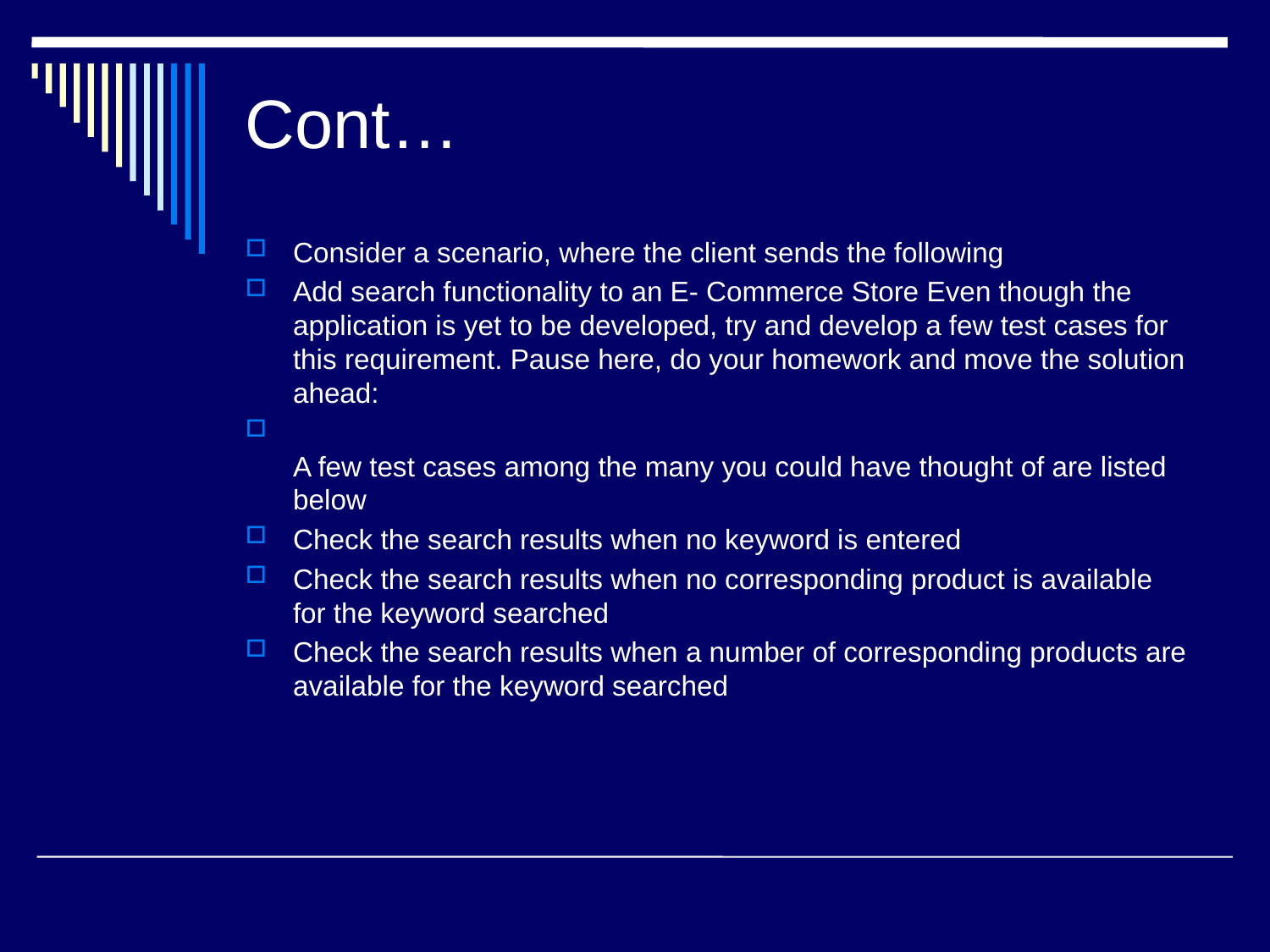

# Cont…
Consider a scenario, where the client sends the following
Add search functionality to an E- Commerce Store Even though the application is yet to be developed, try and develop a few test cases for this requirement. Pause here, do your homework and move the solution ahead:
A few test cases among the many you could have thought of are listed below
Check the search results when no keyword is entered
Check the search results when no corresponding product is available for the keyword searched
Check the search results when a number of corresponding products are available for the keyword searched